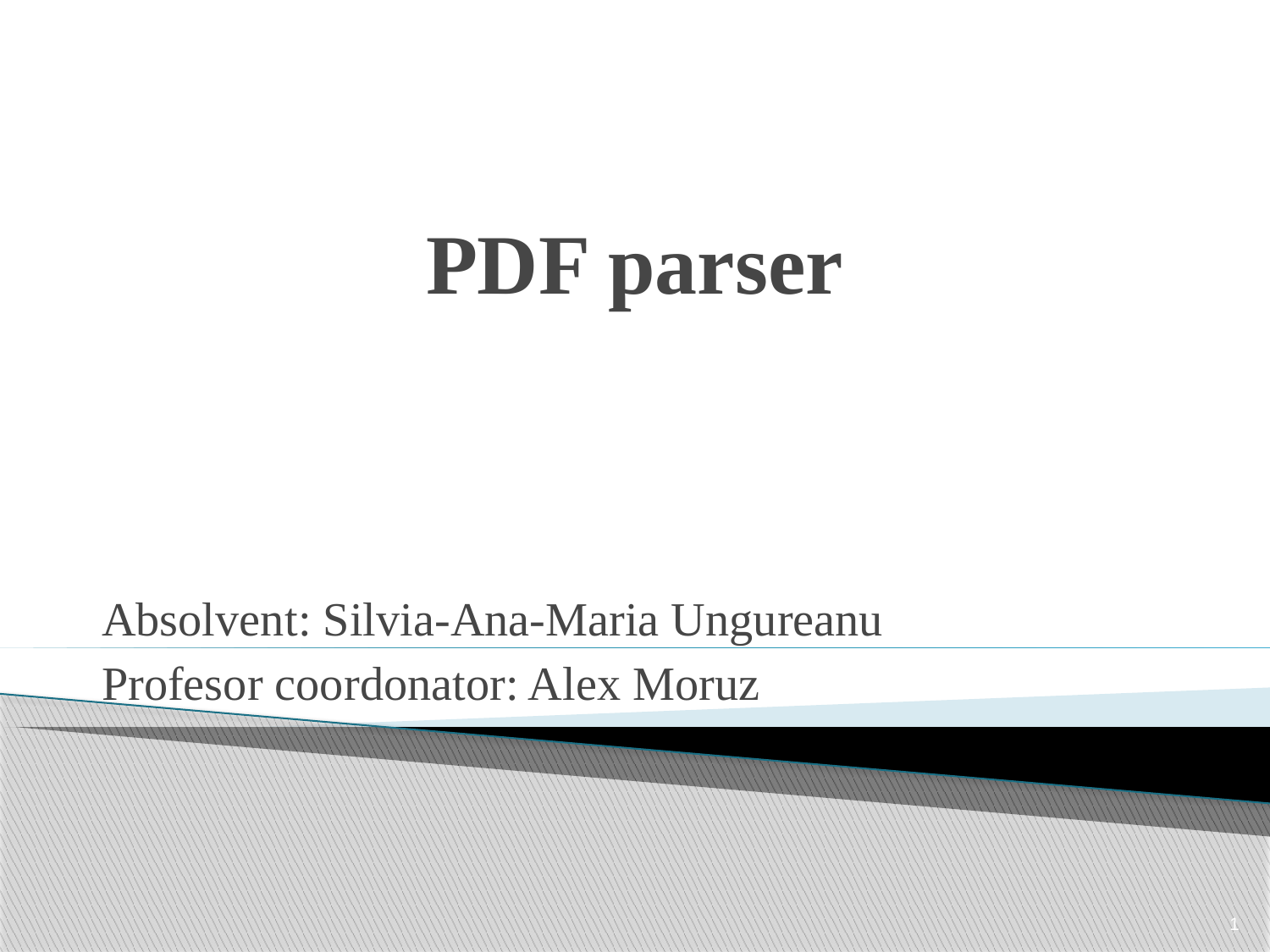

# PDF parser
Absolvent: Silvia-Ana-Maria Ungureanu
Profesor coordonator: Alex Moruz
1